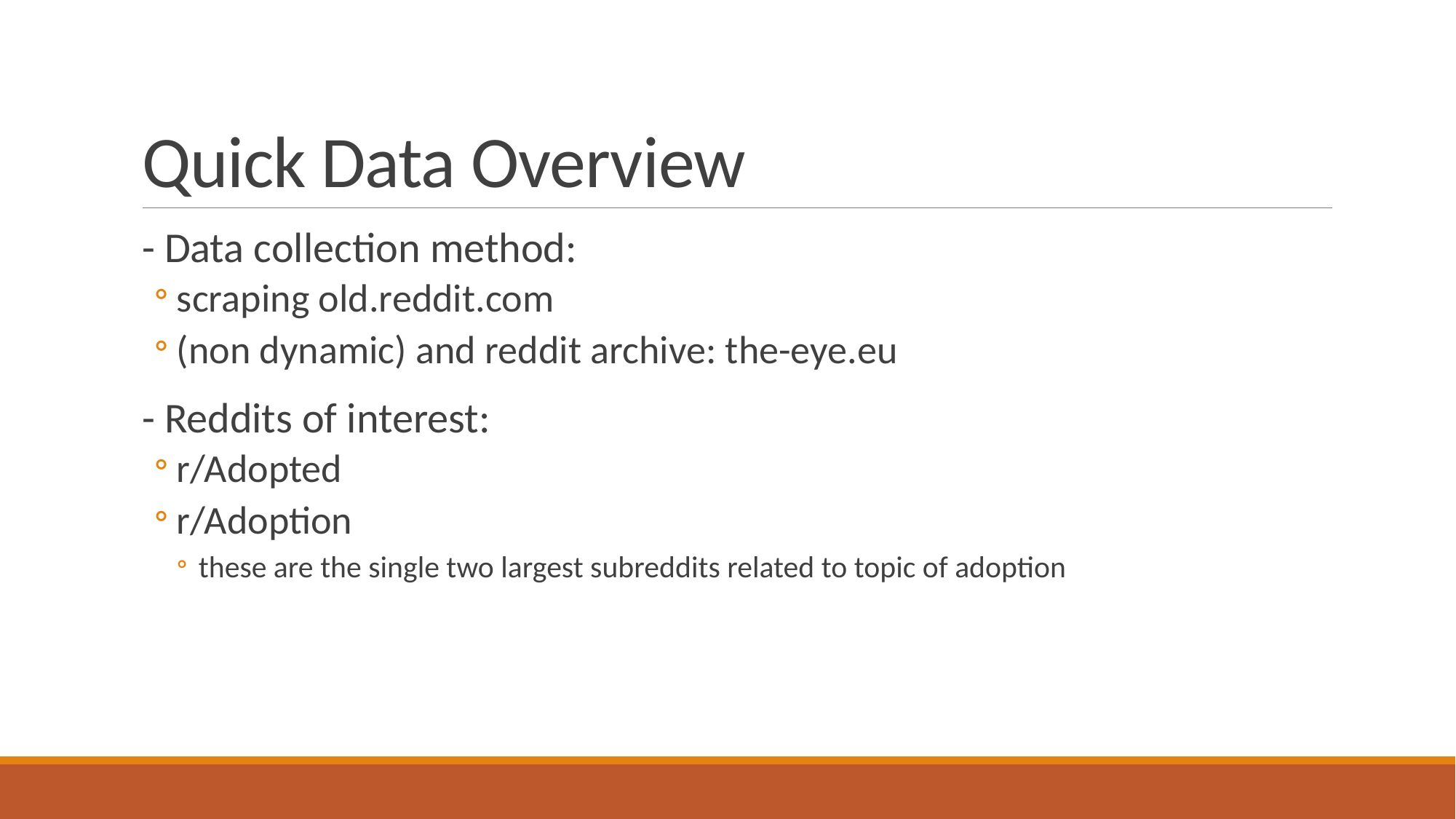

# Quick Data Overview
- Data collection method:
scraping old.reddit.com
(non dynamic) and reddit archive: the-eye.eu
- Reddits of interest:
r/Adopted
r/Adoption
these are the single two largest subreddits related to topic of adoption